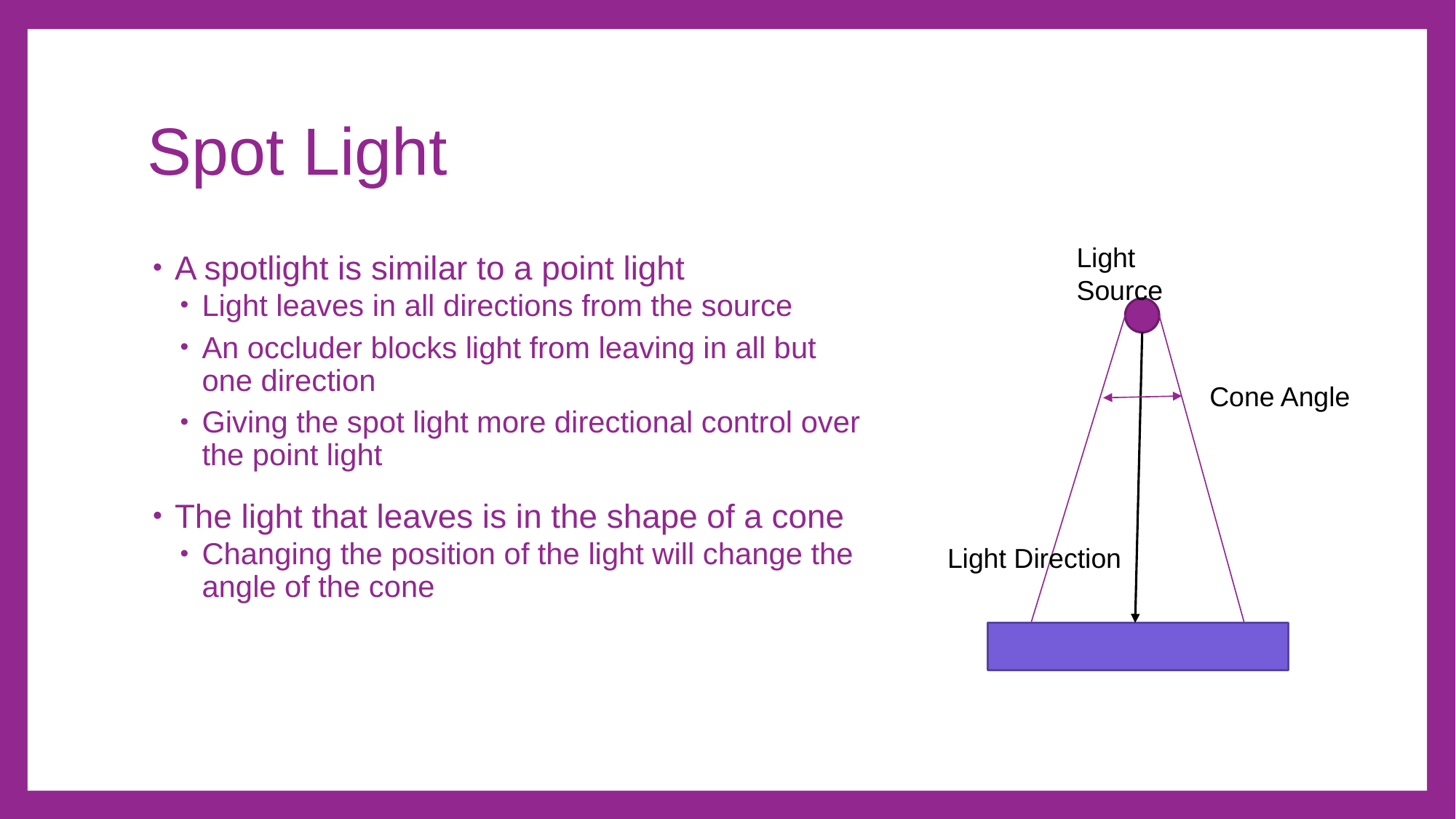

# Spot Light
Light Source
A spotlight is similar to a point light
Light leaves in all directions from the source
An occluder blocks light from leaving in all but one direction
Giving the spot light more directional control over the point light
The light that leaves is in the shape of a cone
Changing the position of the light will change the angle of the cone

Cone Angle
Light Direction